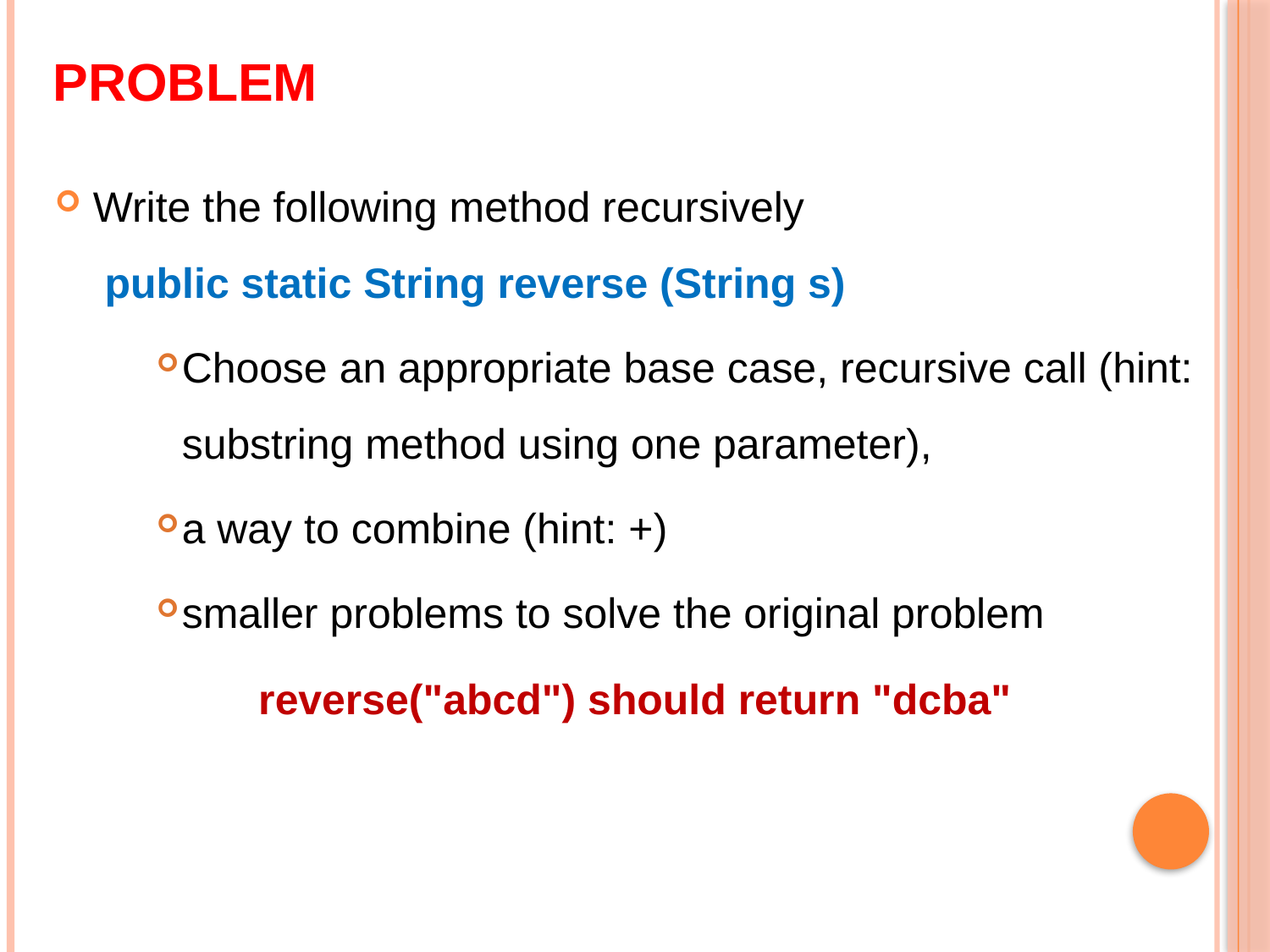

# Problem
Write the following method recursively
 public static String reverse (String s)
Choose an appropriate base case, recursive call (hint: substring method using one parameter),
a way to combine (hint: +)
smaller problems to solve the original problem
reverse("abcd") should return "dcba"